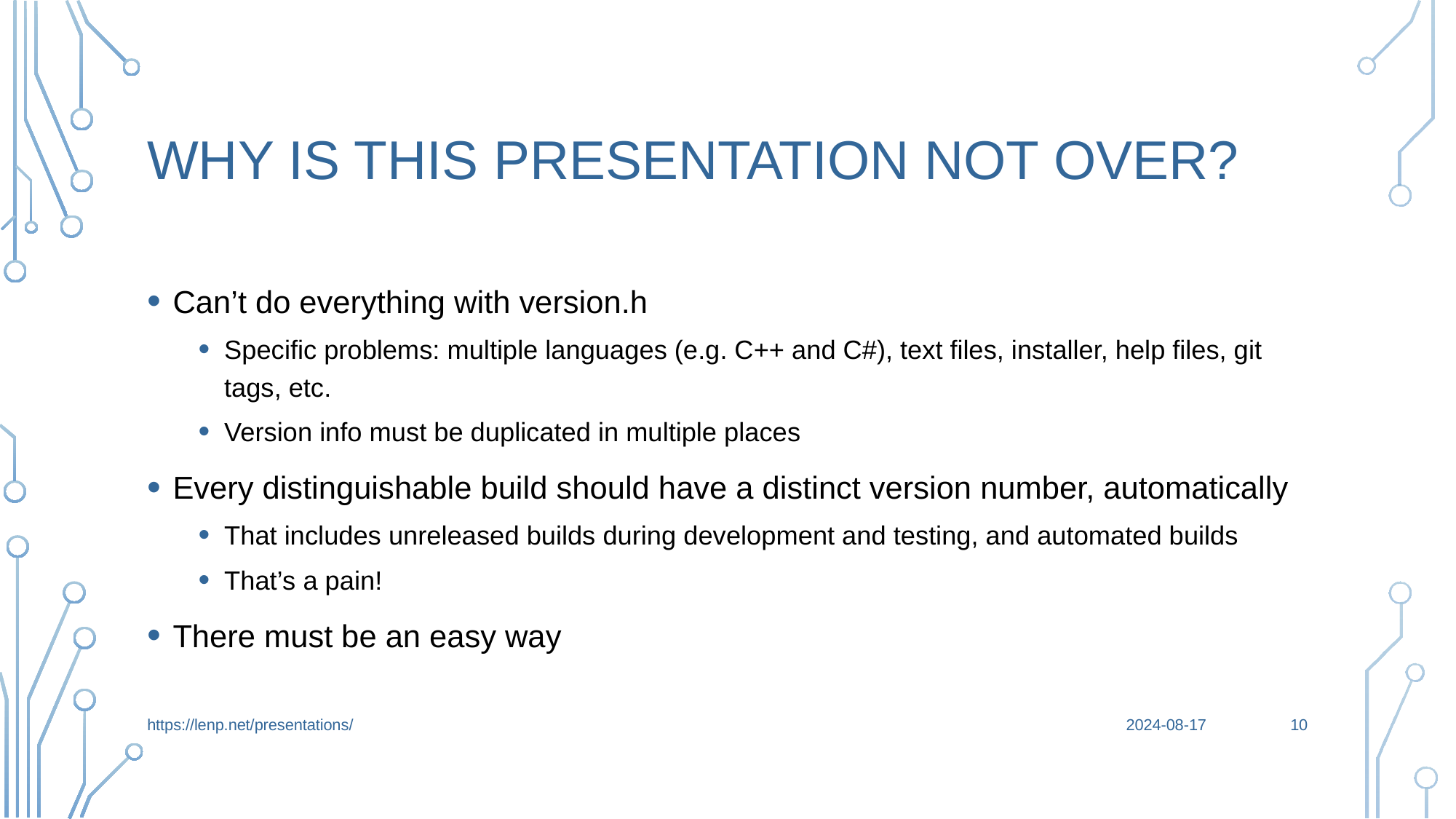

# Why is this presentation not over?
Can’t do everything with version.h
Specific problems: multiple languages (e.g. C++ and C#), text files, installer, help files, git tags, etc.
Version info must be duplicated in multiple places
Every distinguishable build should have a distinct version number, automatically
That includes unreleased builds during development and testing, and automated builds
That’s a pain!
There must be an easy way
10
https://lenp.net/presentations/
2024-08-17